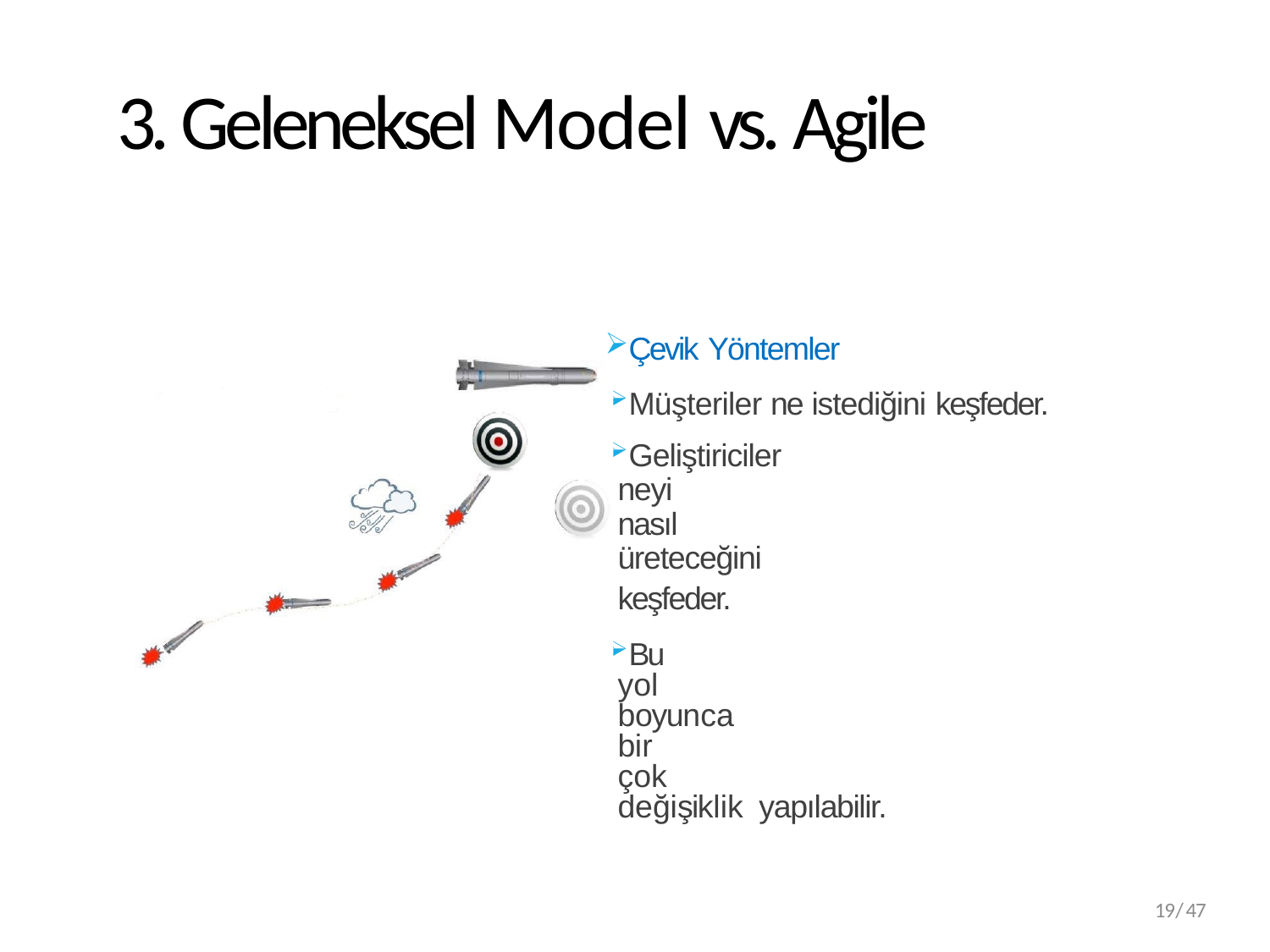

# 3. Geleneksel Model vs. Agile
Çevik Yöntemler
Müşteriler ne istediğini keşfeder.
Geliştiriciler	neyi	nasıl	üreteceğini
keşfeder.
Bu	yol	boyunca	bir	çok	değişiklik  yapılabilir.

19/47